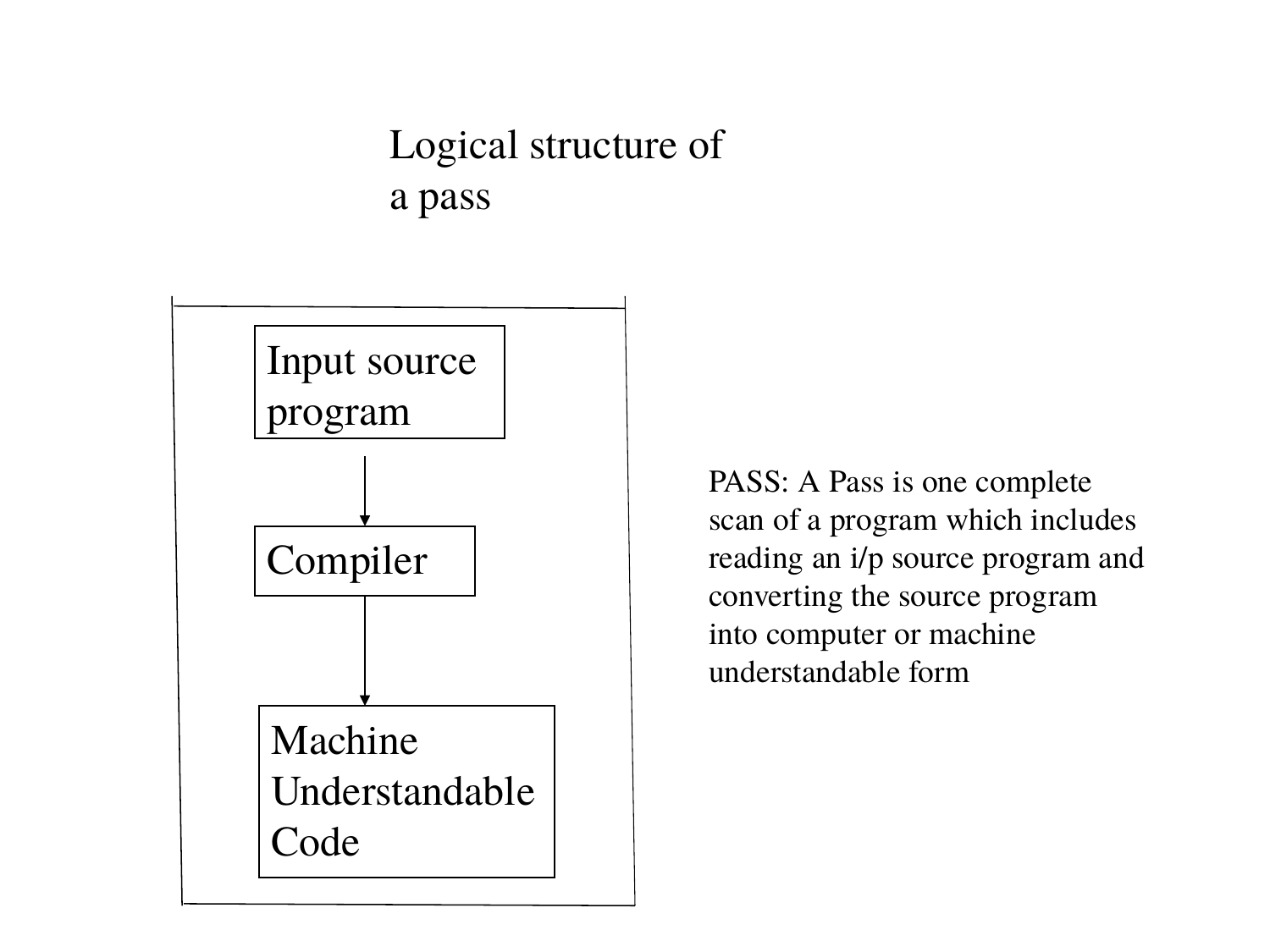

Logical structure of a pass

Input source program
PASS: A Pass is one complete scan of a program which includes reading an i/p source program and converting the source program into computer or machine understandable form
Compiler
Machine Understandable Code